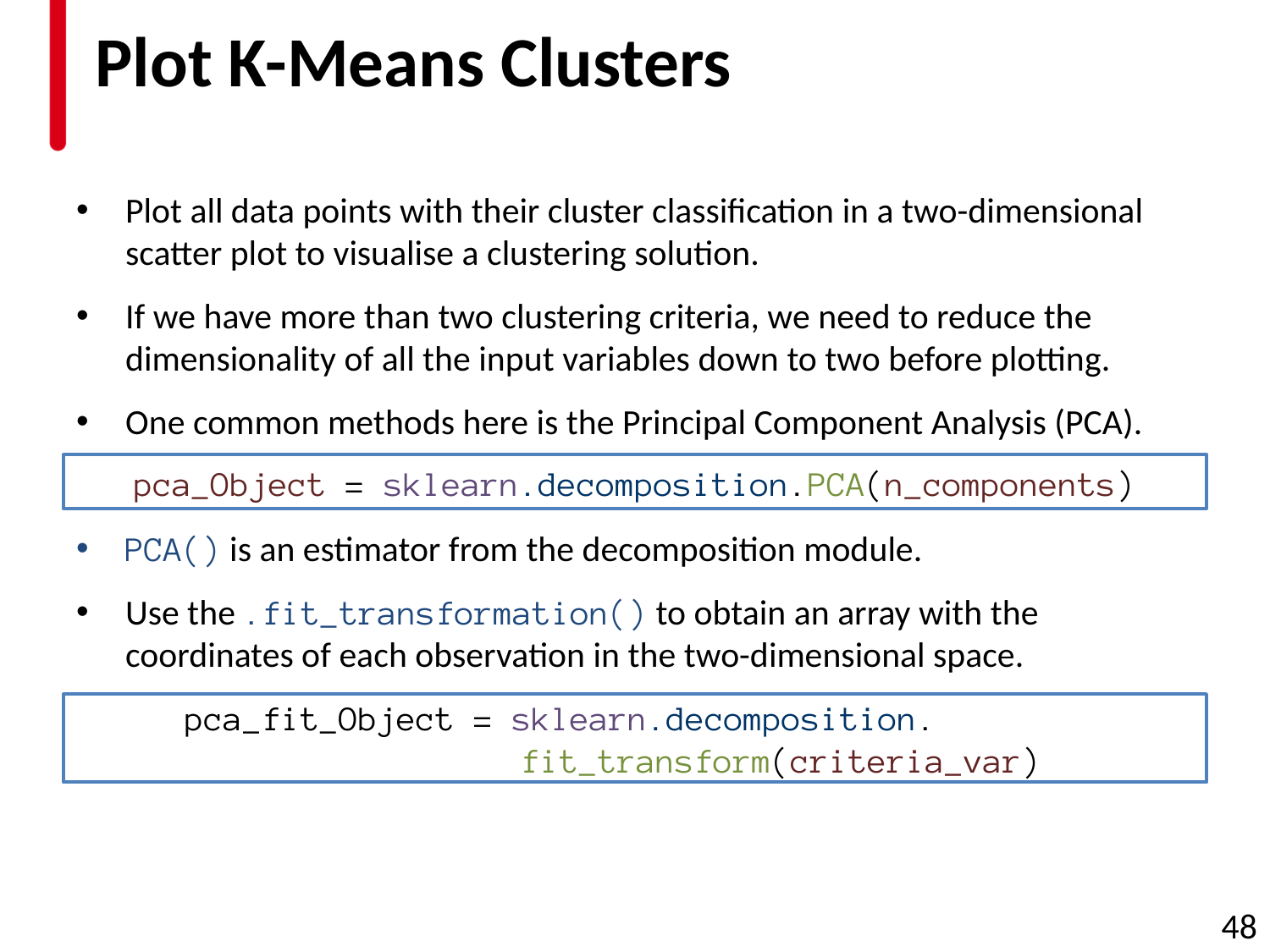

# Plot K-Means Clusters
Plot all data points with their cluster classification in a two-dimensional scatter plot to visualise a clustering solution.
If we have more than two clustering criteria, we need to reduce the dimensionality of all the input variables down to two before plotting.
One common methods here is the Principal Component Analysis (PCA).

PCA() is an estimator from the decomposition module.
Use the .fit_transformation() to obtain an array with the coordinates of each observation in the two-dimensional space.

pca_Object = sklearn.decomposition.PCA(n_components)
pca_fit_Object = sklearn.decomposition.
fit_transform(criteria_var)